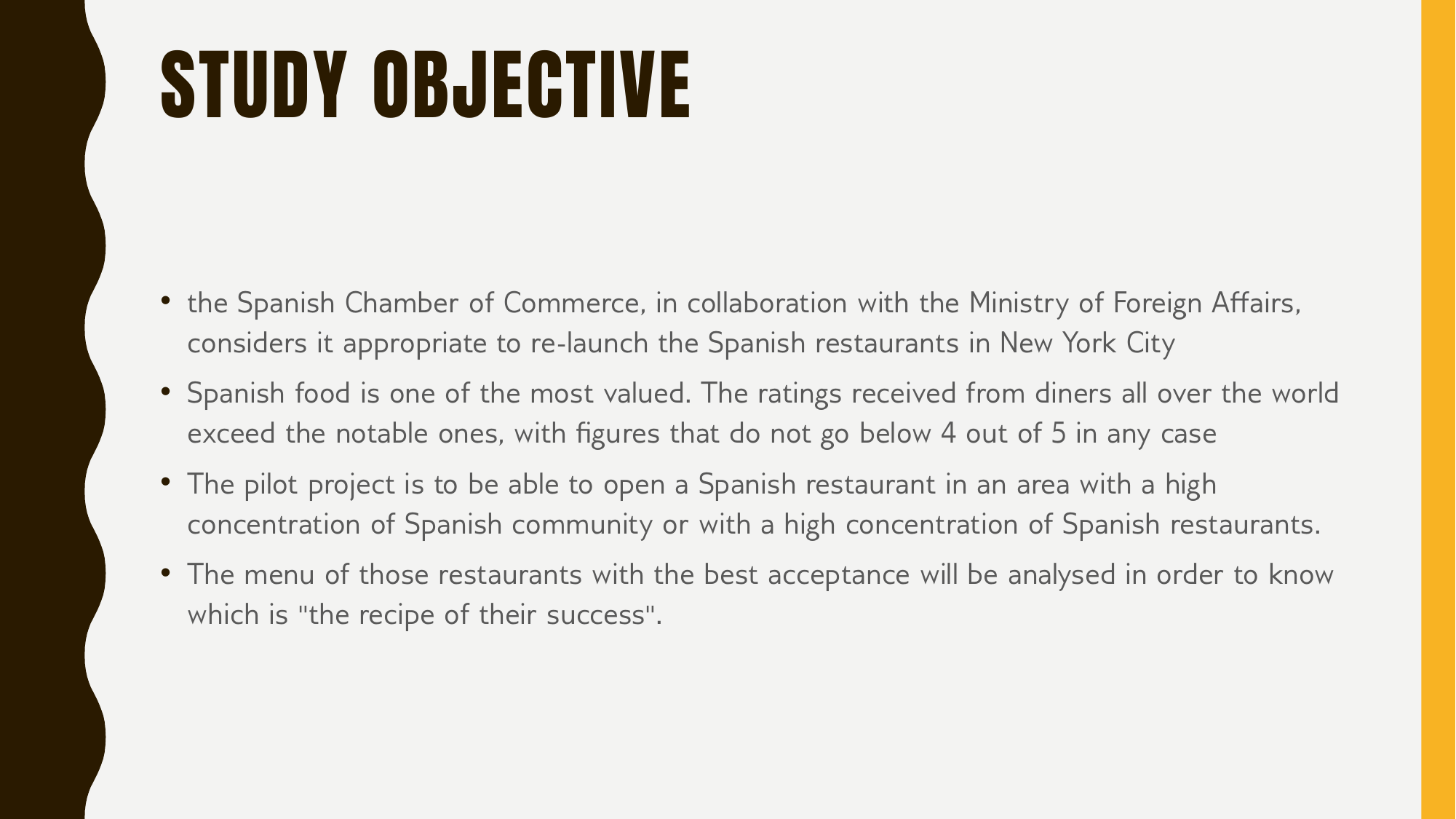

# STUDY OBJECTIVE
the Spanish Chamber of Commerce, in collaboration with the Ministry of Foreign Affairs, considers it appropriate to re-launch the Spanish restaurants in New York City
Spanish food is one of the most valued. The ratings received from diners all over the world exceed the notable ones, with figures that do not go below 4 out of 5 in any case
The pilot project is to be able to open a Spanish restaurant in an area with a high concentration of Spanish community or with a high concentration of Spanish restaurants.
The menu of those restaurants with the best acceptance will be analysed in order to know which is "the recipe of their success".